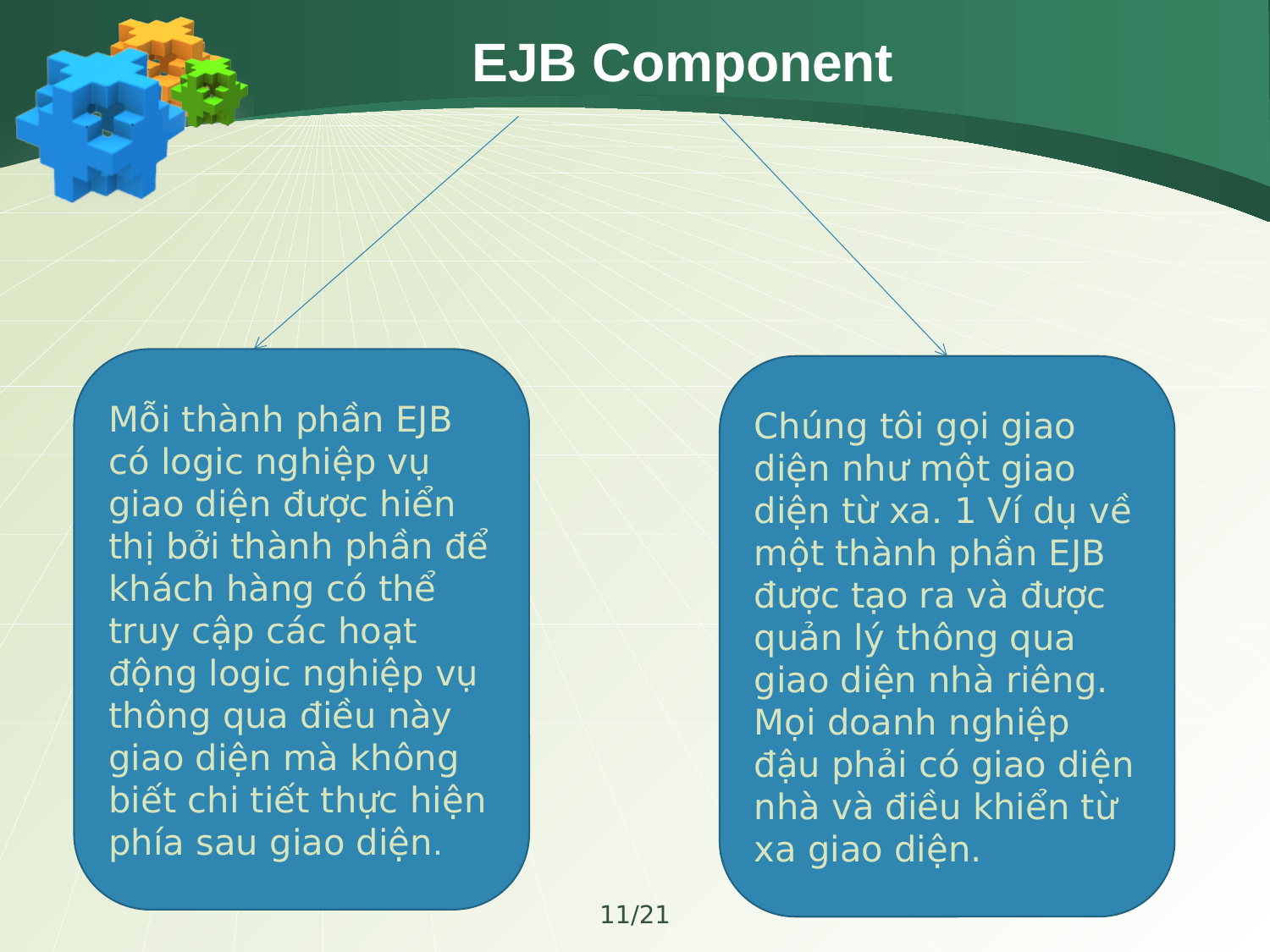

# EJB Component
Mỗi thành phần EJB có logic nghiệp vụ giao diện được hiển thị bởi thành phần để khách hàng có thể truy cập các hoạt động logic nghiệp vụ thông qua điều này giao diện mà không biết chi tiết thực hiện phía sau giao diện.
Chúng tôi gọi giao diện như một giao diện từ xa. 1 Ví dụ về một thành phần EJB được tạo ra và được quản lý thông qua giao diện nhà riêng. Mọi doanh nghiệp đậu phải có giao diện nhà và điều khiển từ xa giao diện.
11/21